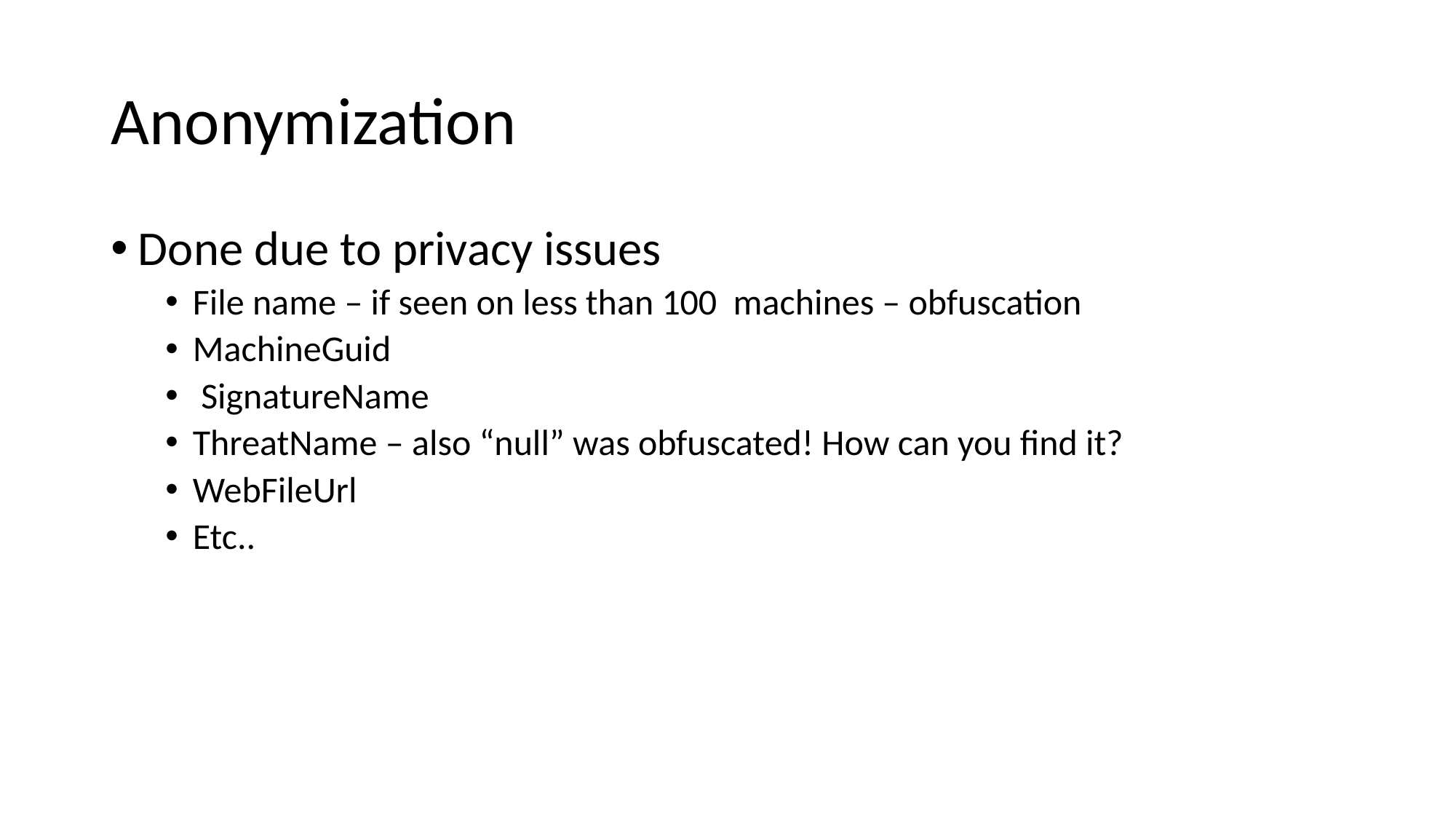

# Anonymization
Done due to privacy issues
File name – if seen on less than 100  machines – obfuscation
MachineGuid
 SignatureName
ThreatName – also “null” was obfuscated! How can you find it?
WebFileUrl
Etc..